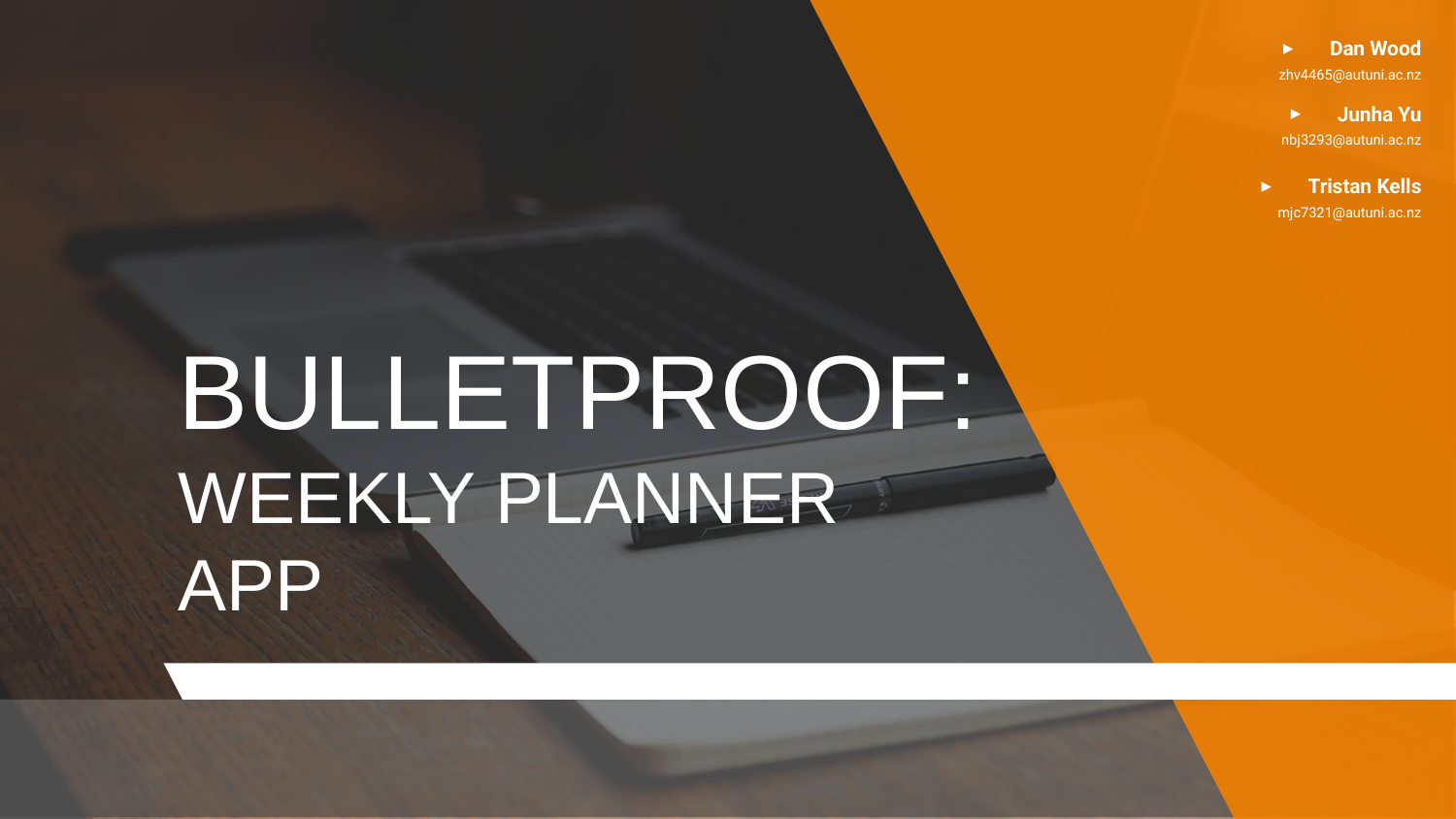

# BULLETPROOF:
WEEKLY PLANNER APP
Dan Wood
	zhv4465@autuni.ac.nz

Junha Yu
	nbj3293@autuni.ac.nz

Tristan Kells
	mjc7321@autuni.ac.nz